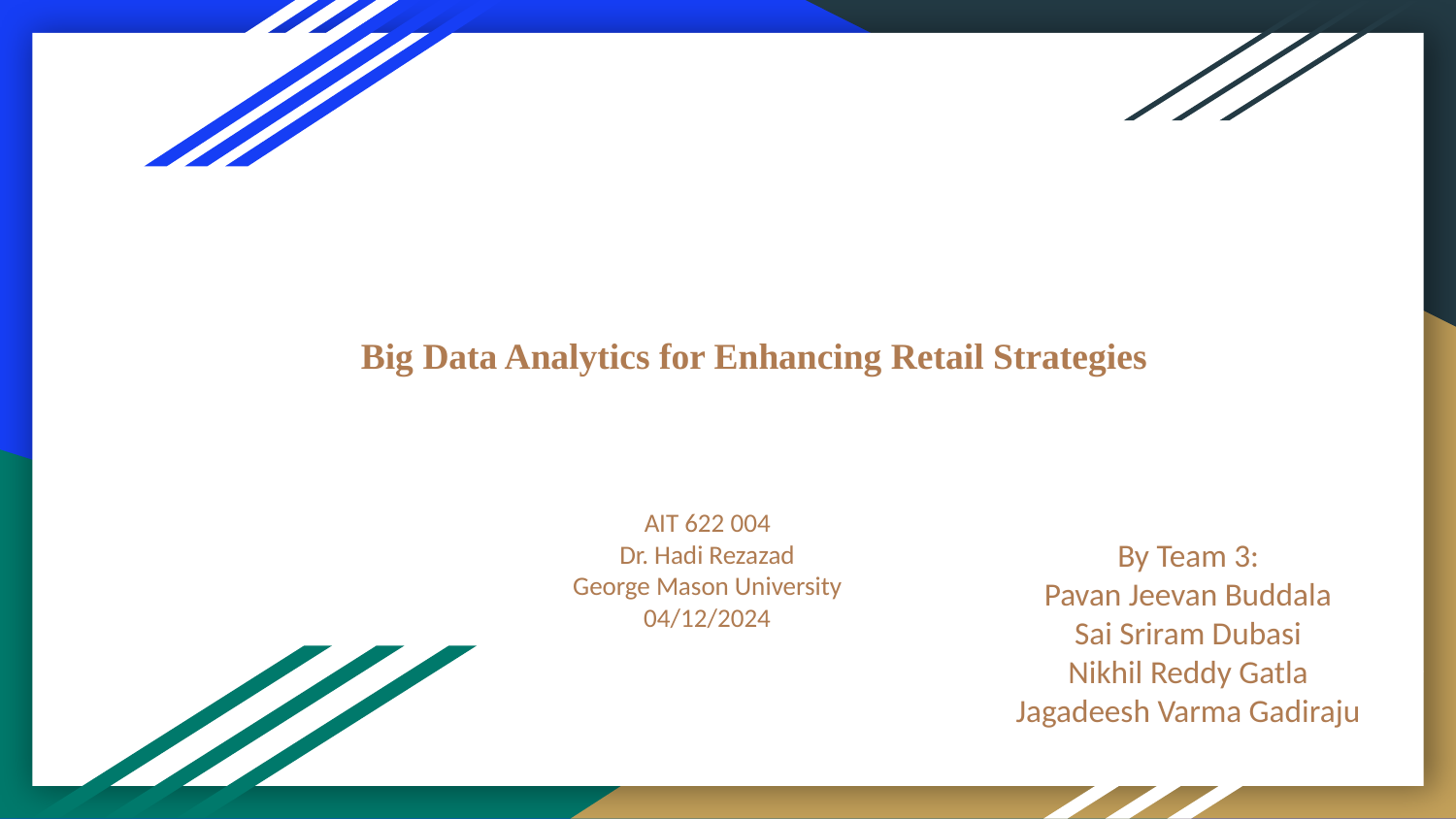

# Big Data Analytics for Enhancing Retail Strategies
AIT 622 004
Dr. Hadi Rezazad
George Mason University
04/12/2024
By Team 3:
Pavan Jeevan Buddala
Sai Sriram Dubasi
Nikhil Reddy Gatla
Jagadeesh Varma Gadiraju